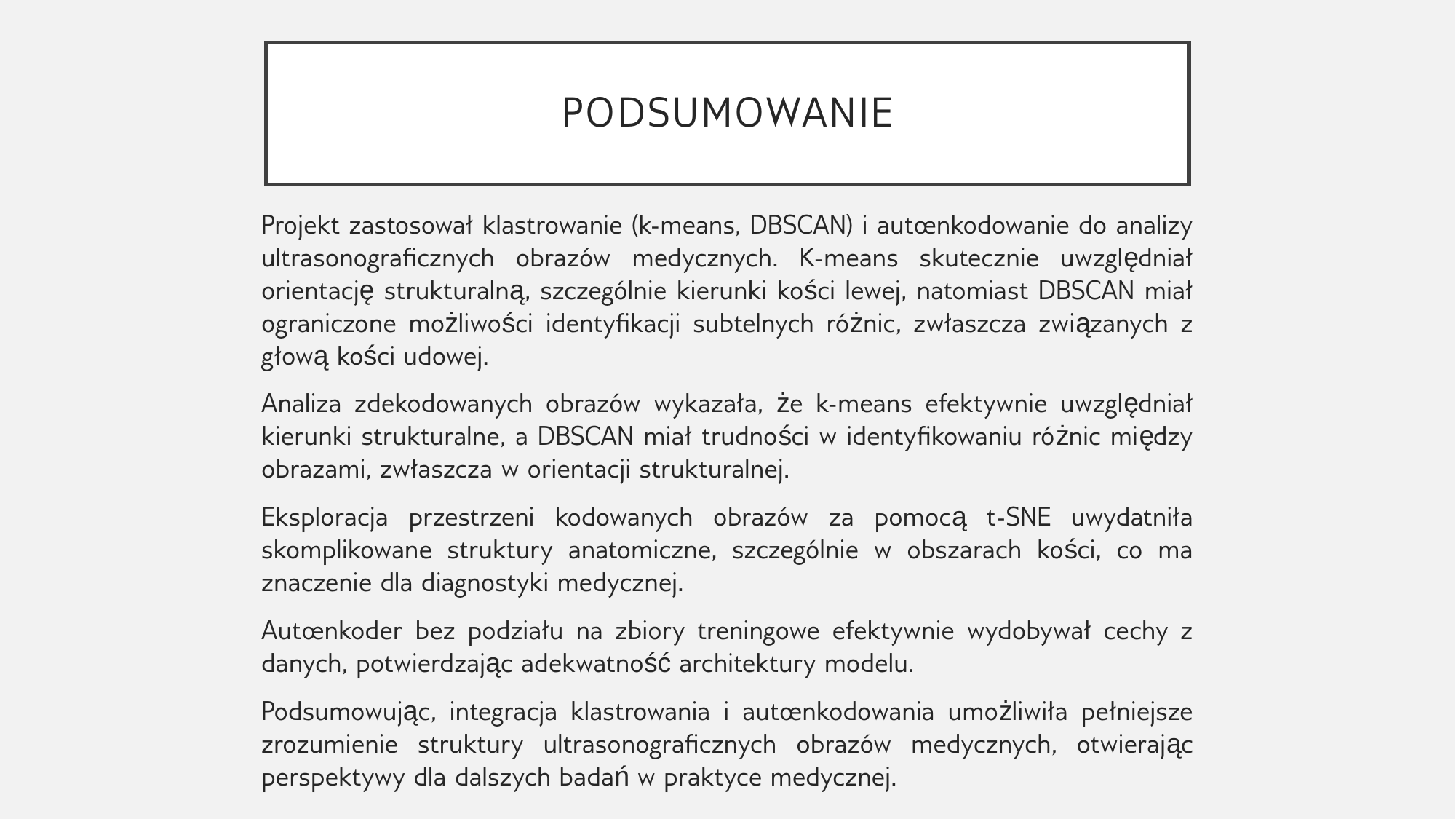

# podsumowanie
Projekt zastosował klastrowanie (k-means, DBSCAN) i autoenkodowanie do analizy ultrasonograficznych obrazów medycznych. K-means skutecznie uwzględniał orientację strukturalną, szczególnie kierunki kości lewej, natomiast DBSCAN miał ograniczone możliwości identyfikacji subtelnych różnic, zwłaszcza związanych z głową kości udowej.
Analiza zdekodowanych obrazów wykazała, że k-means efektywnie uwzględniał kierunki strukturalne, a DBSCAN miał trudności w identyfikowaniu różnic między obrazami, zwłaszcza w orientacji strukturalnej.
Eksploracja przestrzeni kodowanych obrazów za pomocą t-SNE uwydatniła skomplikowane struktury anatomiczne, szczególnie w obszarach kości, co ma znaczenie dla diagnostyki medycznej.
Autoenkoder bez podziału na zbiory treningowe efektywnie wydobywał cechy z danych, potwierdzając adekwatność architektury modelu.
Podsumowując, integracja klastrowania i autoenkodowania umożliwiła pełniejsze zrozumienie struktury ultrasonograficznych obrazów medycznych, otwierając perspektywy dla dalszych badań w praktyce medycznej.